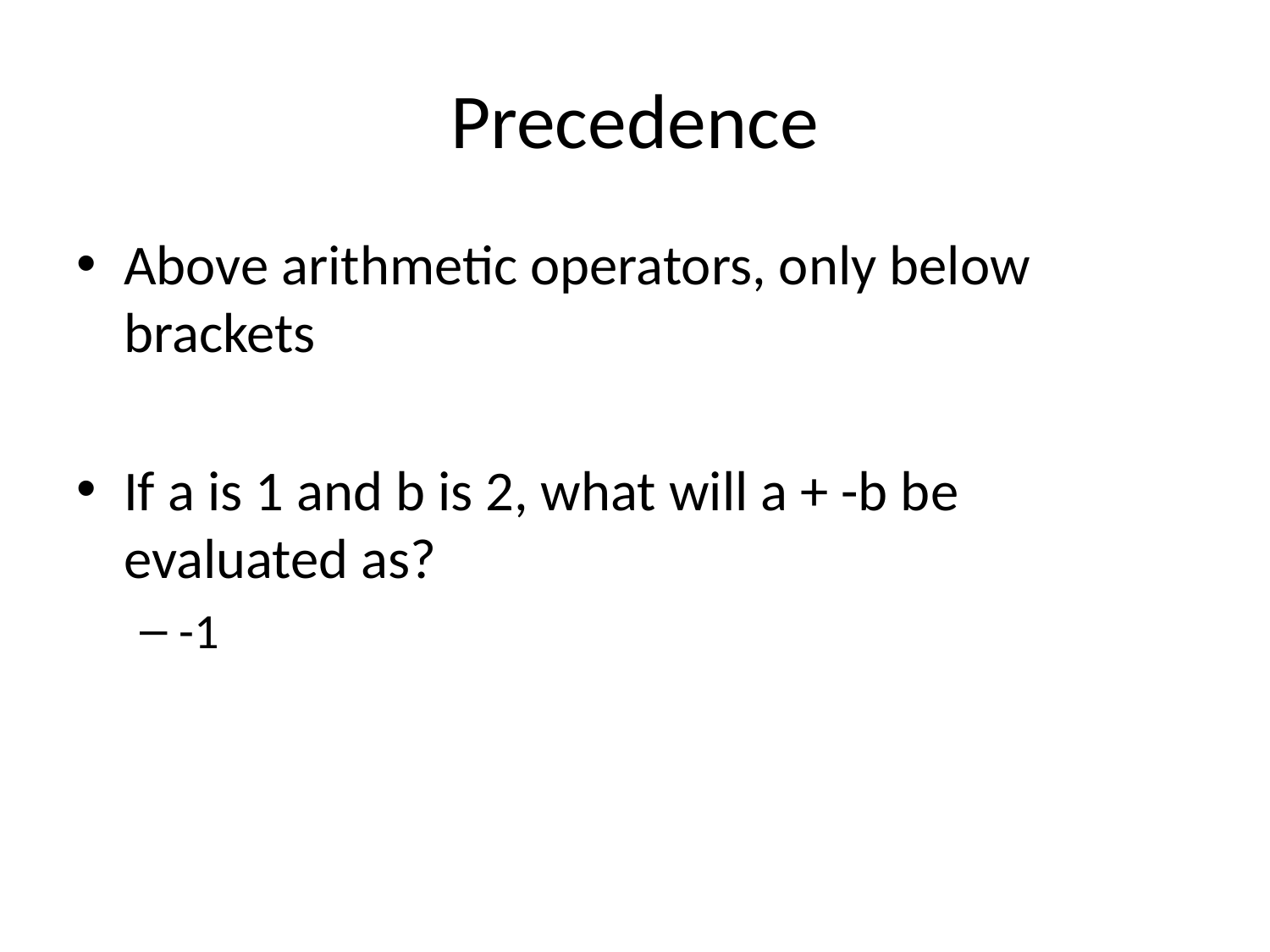

Precedence
Above arithmetic operators, only below brackets

If a is 1 and b is 2, what will a + -b be evaluated as?
-1